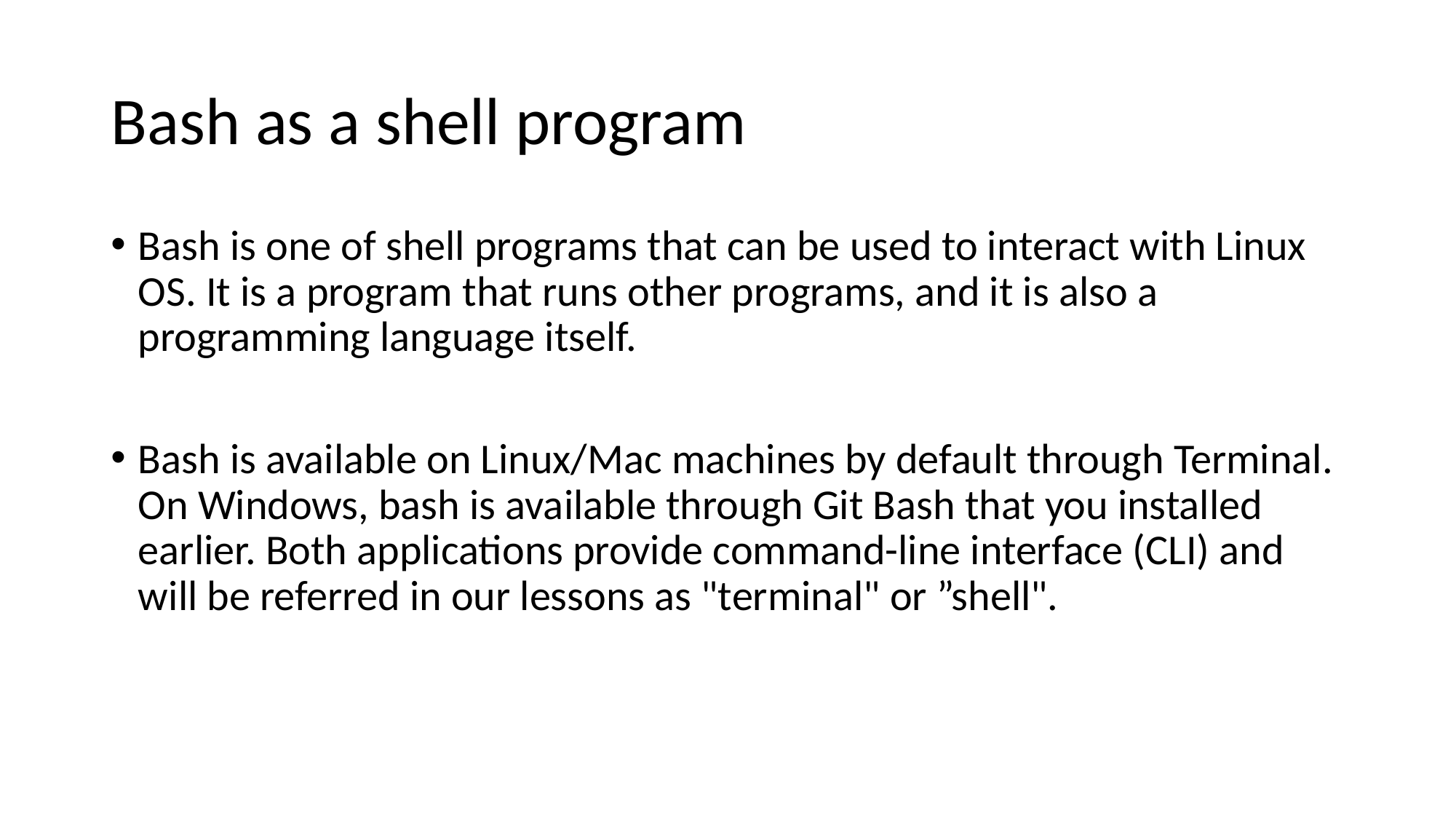

# Bash as a shell program
Bash is one of shell programs that can be used to interact with Linux OS. It is a program that runs other programs, and it is also a programming language itself.

Bash is available on Linux/Mac machines by default through Terminal. On Windows, bash is available through Git Bash that you installed earlier. Both applications provide command-line interface (CLI) and will be referred in our lessons as "terminal" or ”shell".